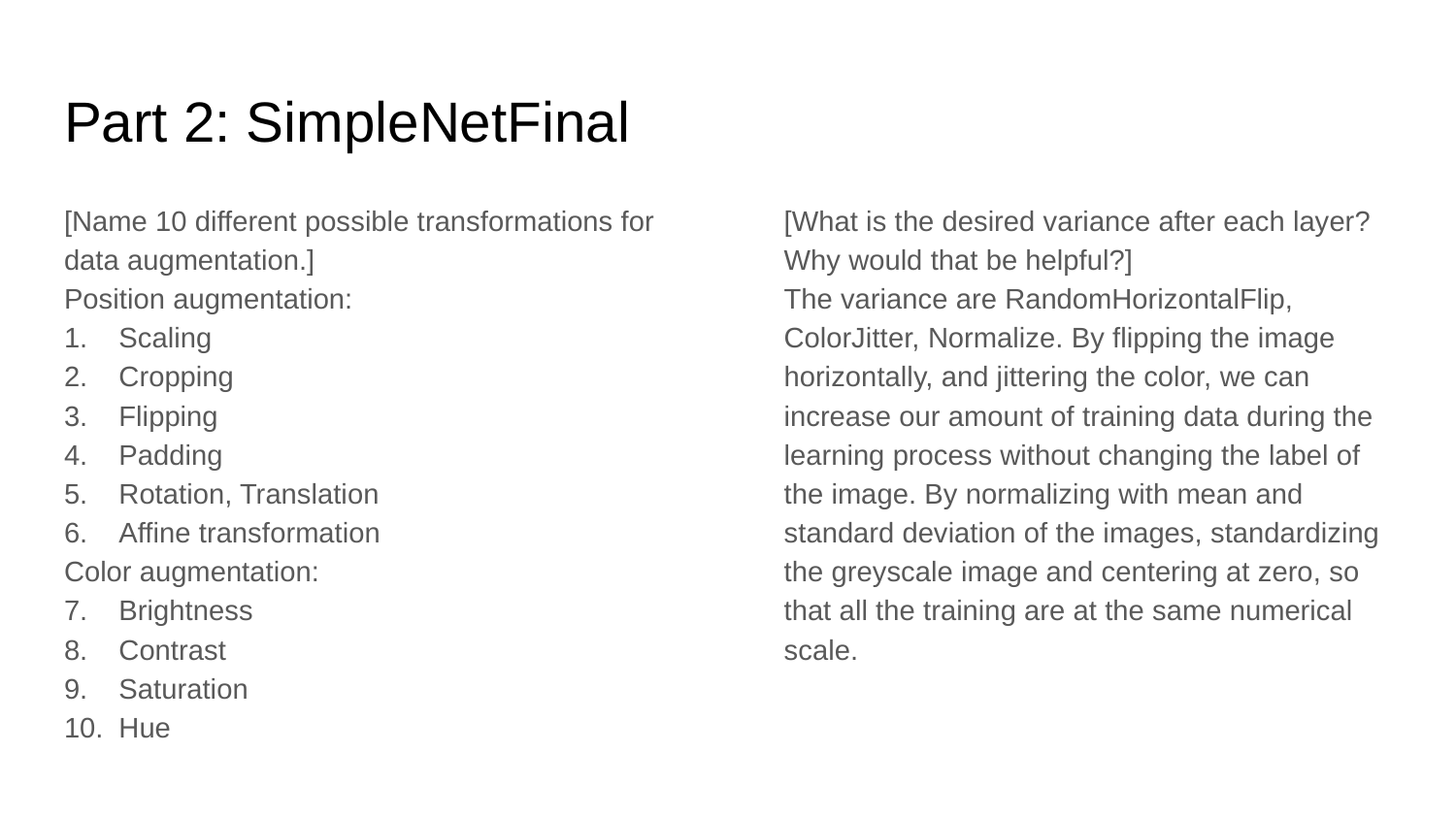

# Part 2: SimpleNetFinal
[Name 10 different possible transformations for data augmentation.]
Position augmentation:
Scaling
Cropping
Flipping
Padding
Rotation, Translation
Affine transformation
Color augmentation:
Brightness
Contrast
Saturation
Hue
[What is the desired variance after each layer? Why would that be helpful?]
The variance are RandomHorizontalFlip, ColorJitter, Normalize. By flipping the image horizontally, and jittering the color, we can increase our amount of training data during the learning process without changing the label of the image. By normalizing with mean and standard deviation of the images, standardizing the greyscale image and centering at zero, so that all the training are at the same numerical scale.